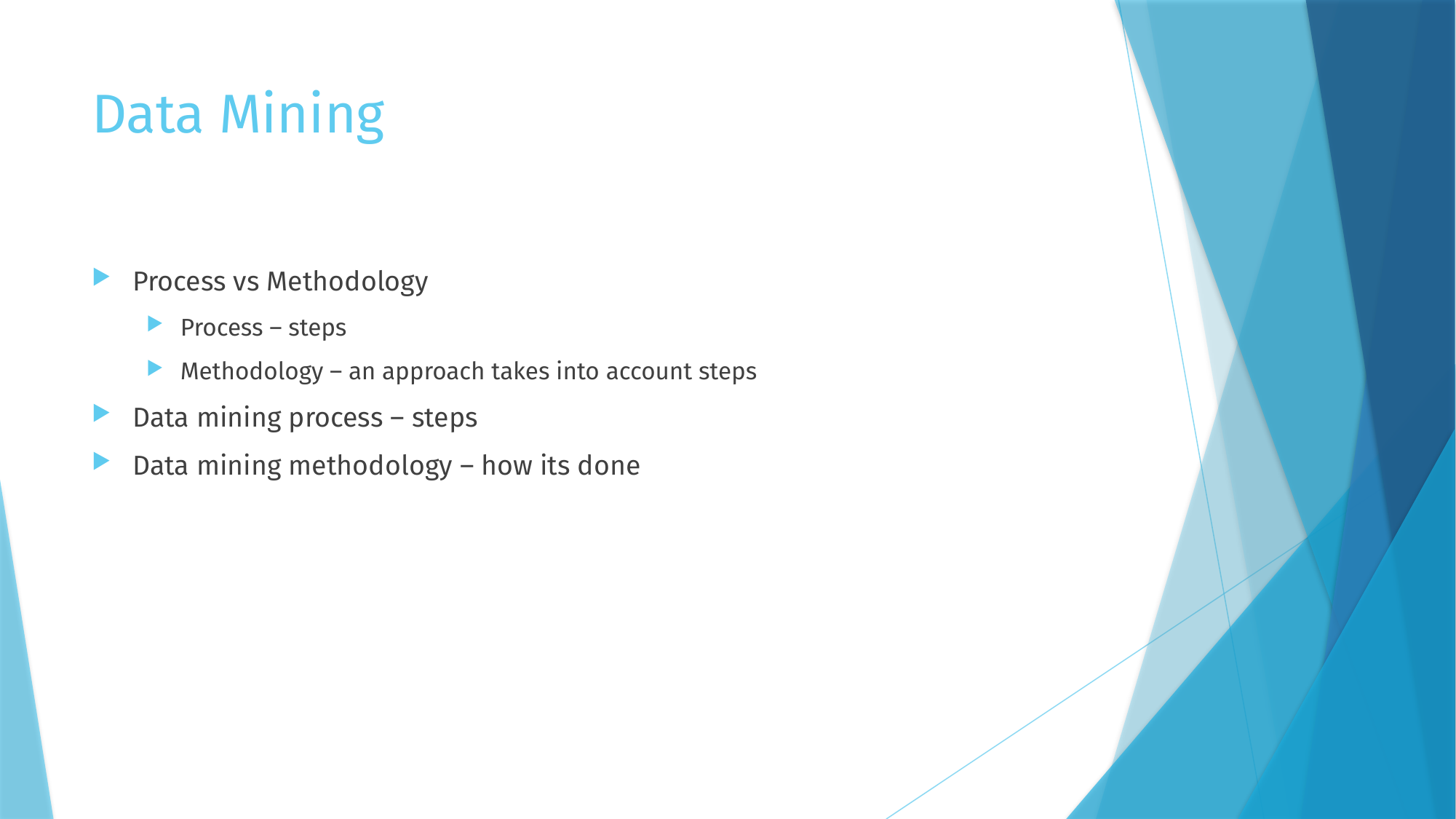

# Data Mining
Process vs Methodology
Process – steps
Methodology – an approach takes into account steps
Data mining process – steps
Data mining methodology – how its done